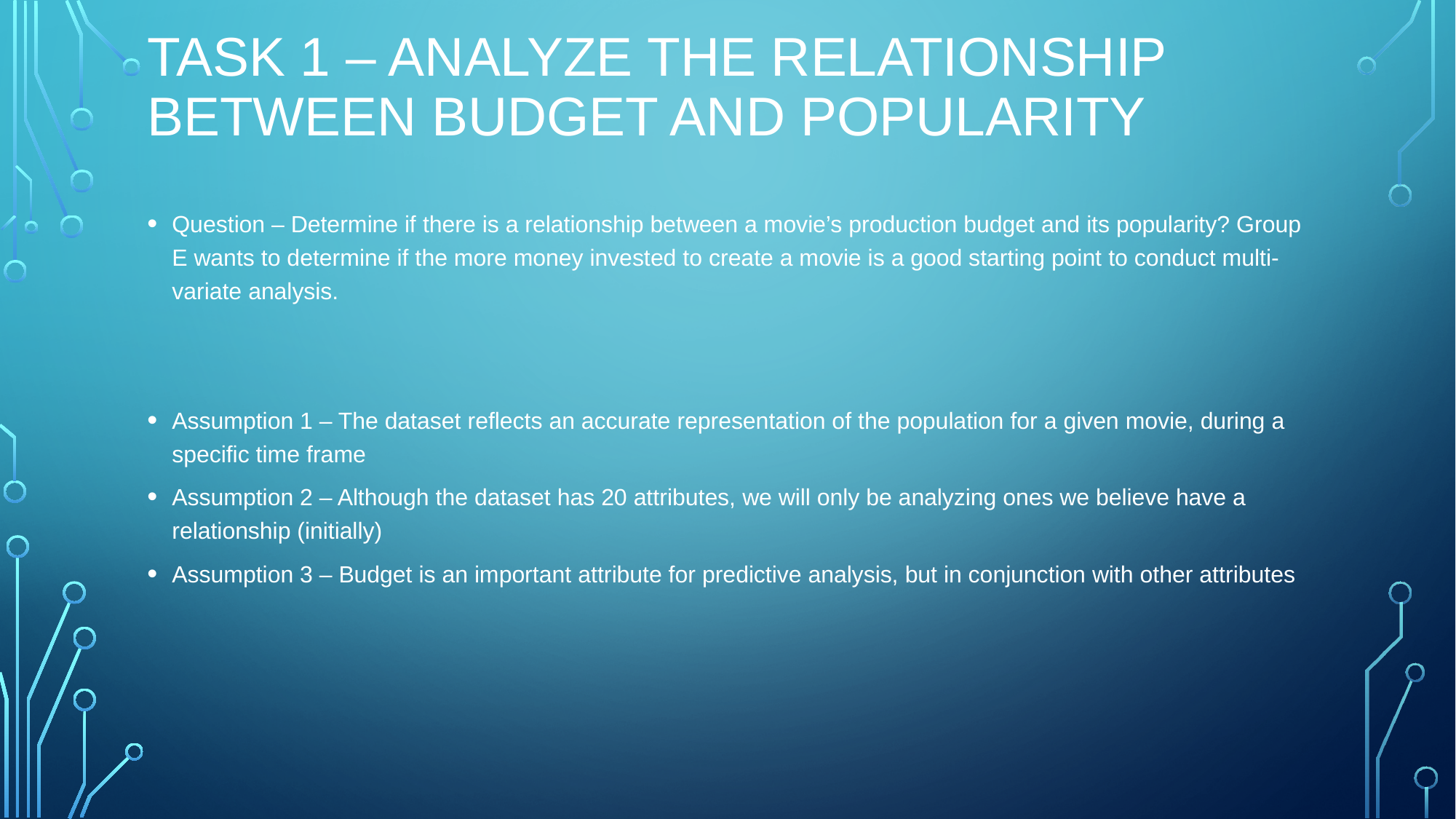

# Task 1 – Analyze the relationship between budget and popularity
Question – Determine if there is a relationship between a movie’s production budget and its popularity? Group E wants to determine if the more money invested to create a movie is a good starting point to conduct multi-variate analysis.

Assumption 1 – The dataset reflects an accurate representation of the population for a given movie, during a specific time frame
Assumption 2 – Although the dataset has 20 attributes, we will only be analyzing ones we believe have a relationship (initially)
Assumption 3 – Budget is an important attribute for predictive analysis, but in conjunction with other attributes